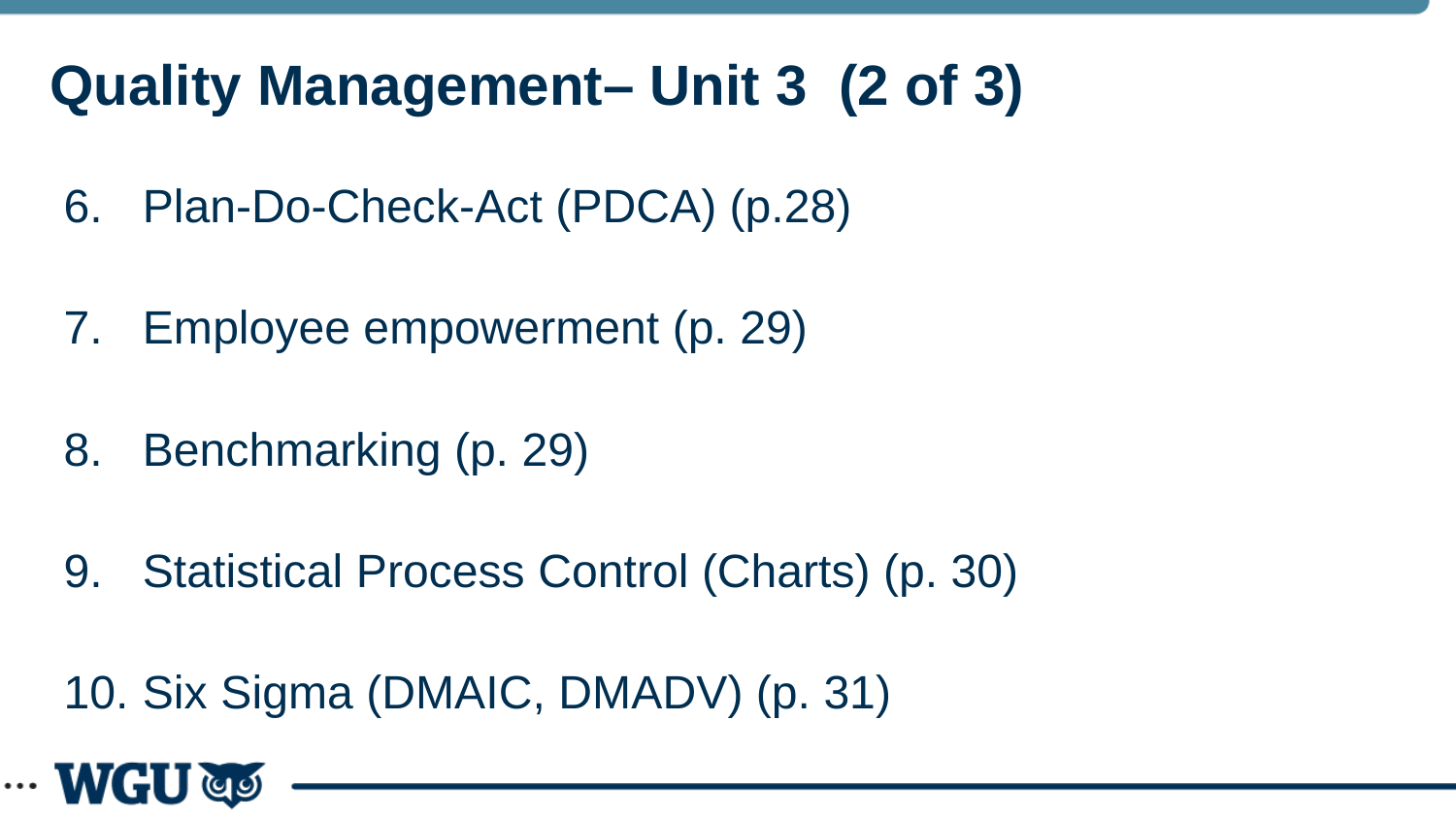

# Quality Management– Unit 3  (2 of 3)
Plan-Do-Check-Act (PDCA) (p.28)
Employee empowerment (p. 29)
Benchmarking (p. 29)
Statistical Process Control (Charts) (p. 30)
Six Sigma (DMAIC, DMADV) (p. 31)